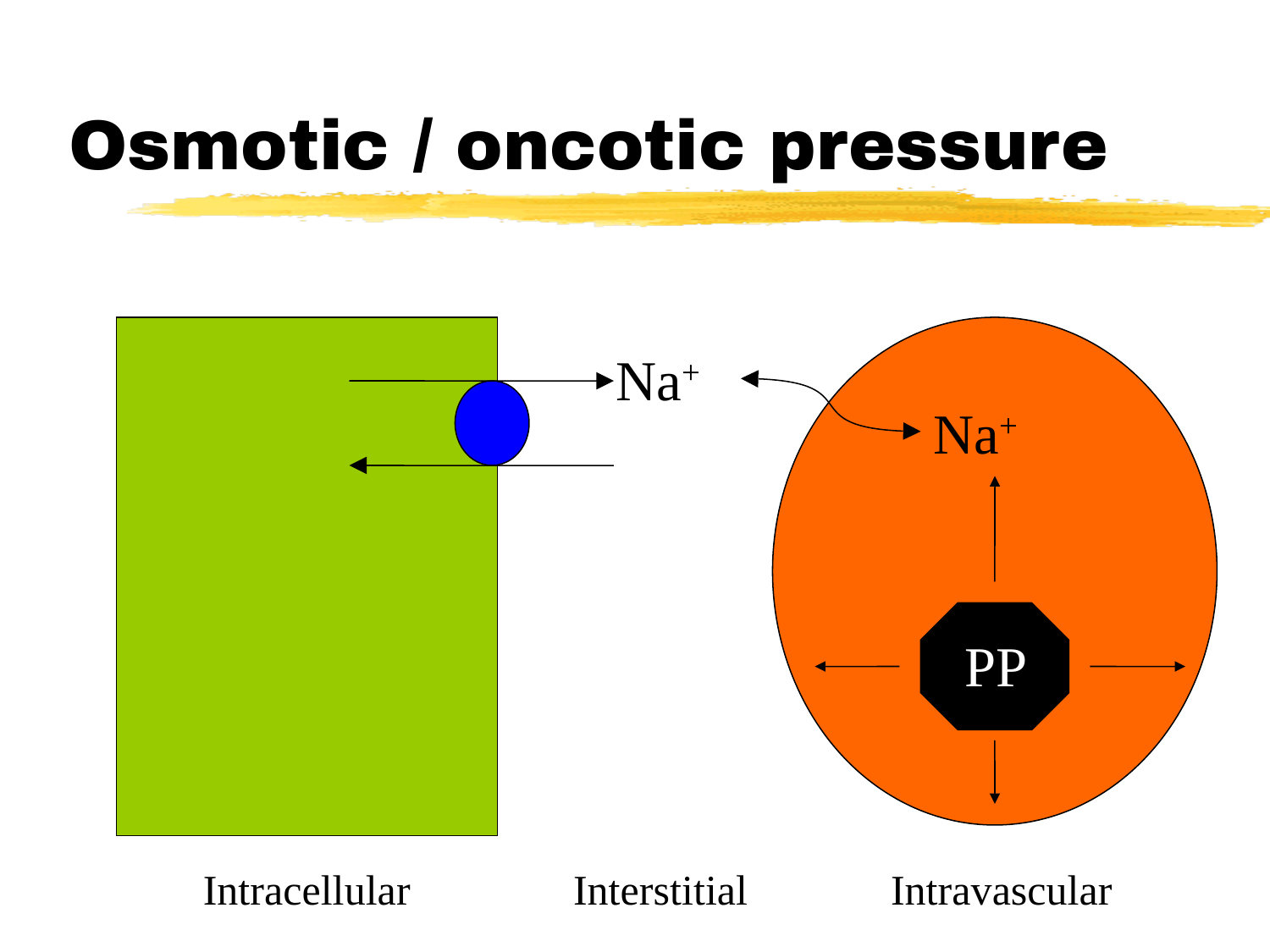

# Osmotic / oncotic pressure

Na+

Na+

PP

Intracellular
Interstitial
Intravascular